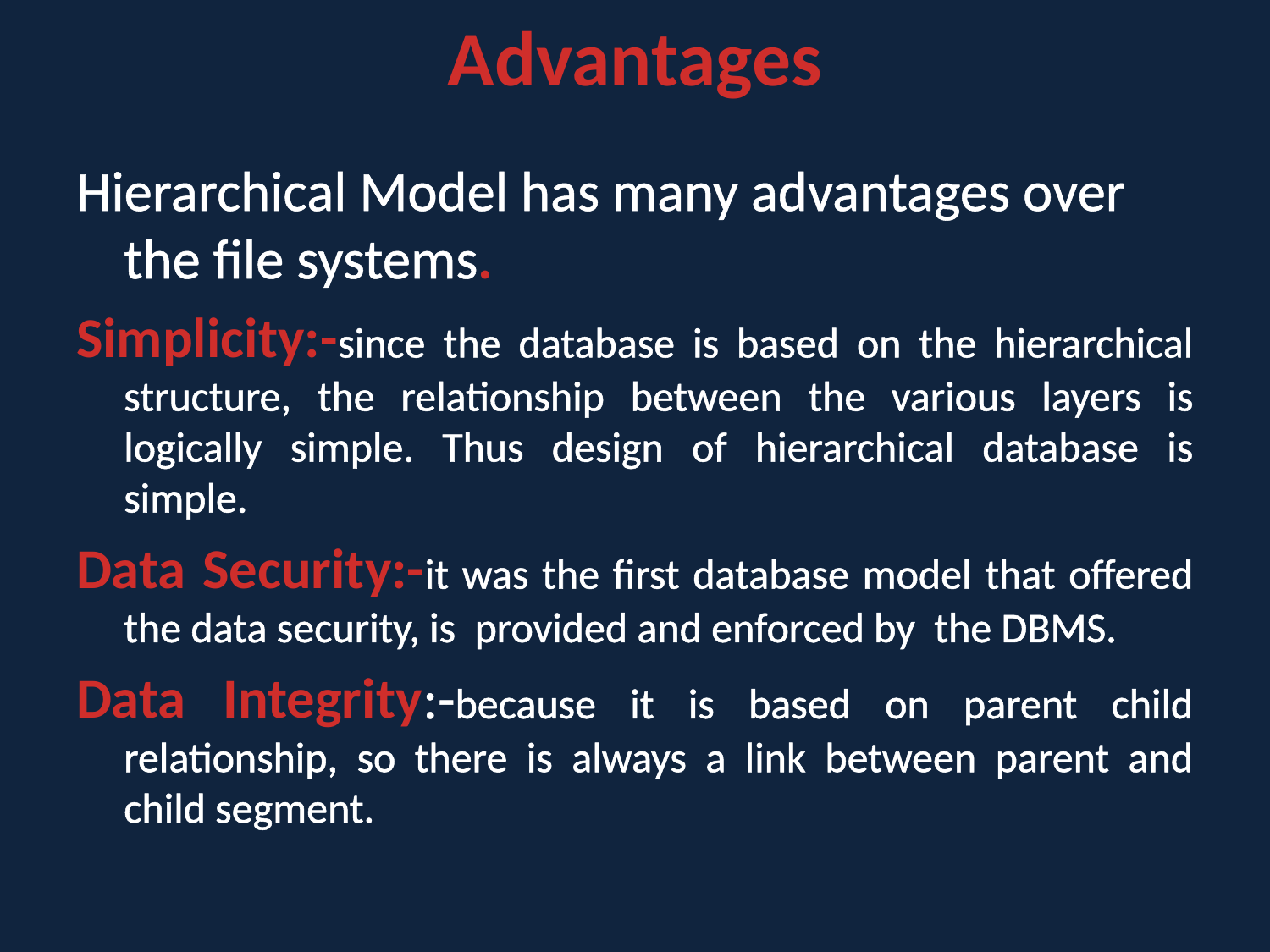

# Advantages
Hierarchical Model has many advantages over the file systems.
Simplicity:-since the database is based on the hierarchical structure, the relationship between the various layers is logically simple. Thus design of hierarchical database is simple.
Data Security:-it was the first database model that offered the data security, is  provided and enforced by  the DBMS.
Data Integrity:-because it is based on parent child relationship, so there is always a link between parent and child segment.